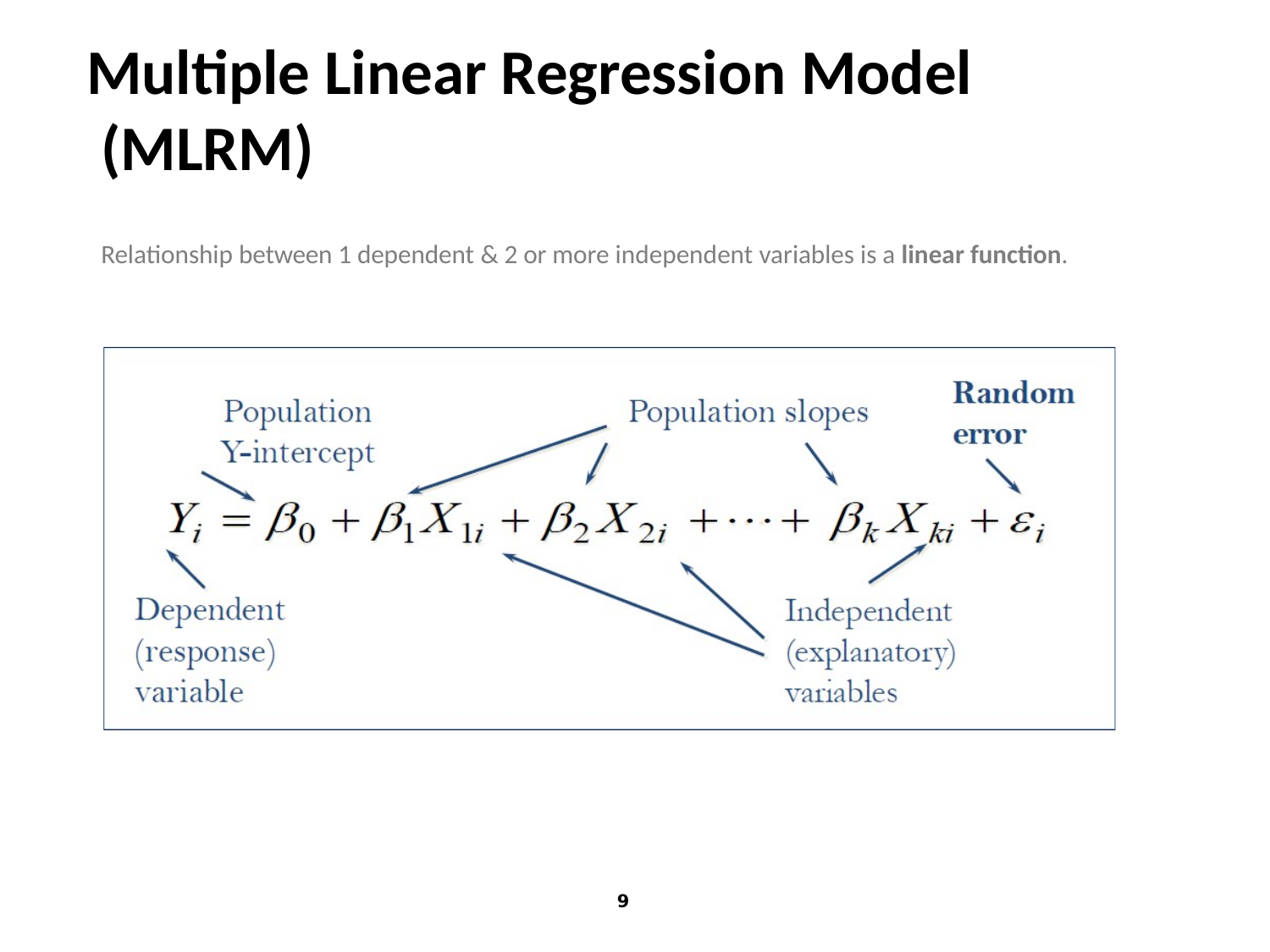

# Multiple Linear Regression Model  (MLRM)
Relationship between 1 dependent & 2 or more independent variables is a linear function.

9